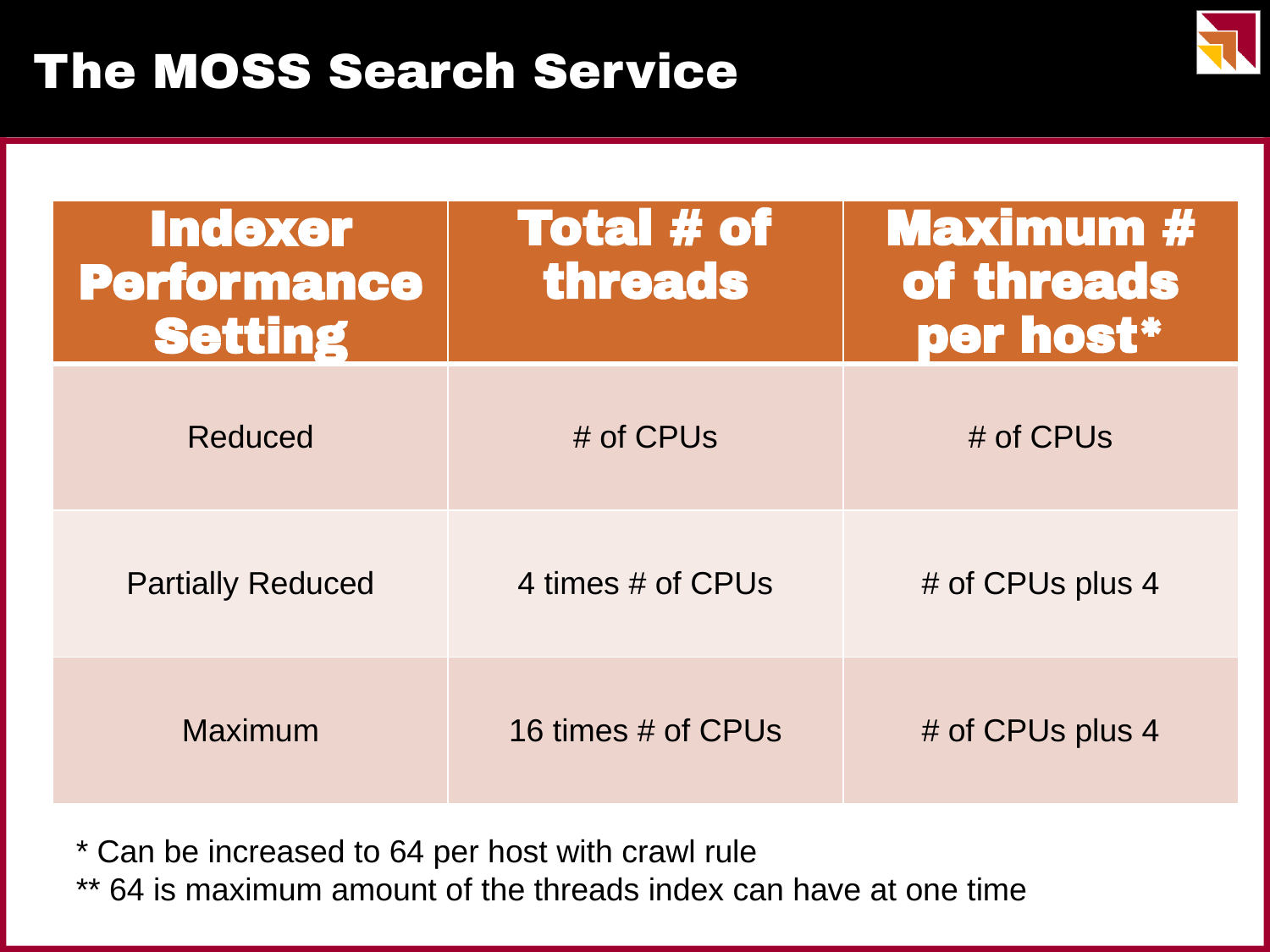

# The MOSS Search Service
| Indexer Performance Setting | Total # of threads | Maximum # of threads per host\* |
| --- | --- | --- |
| Reduced | # of CPUs | # of CPUs |
| Partially Reduced | 4 times # of CPUs | # of CPUs plus 4 |
| Maximum | 16 times # of CPUs | # of CPUs plus 4 |
* Can be increased to 64 per host with crawl rule
** 64 is maximum amount of the threads index can have at one time